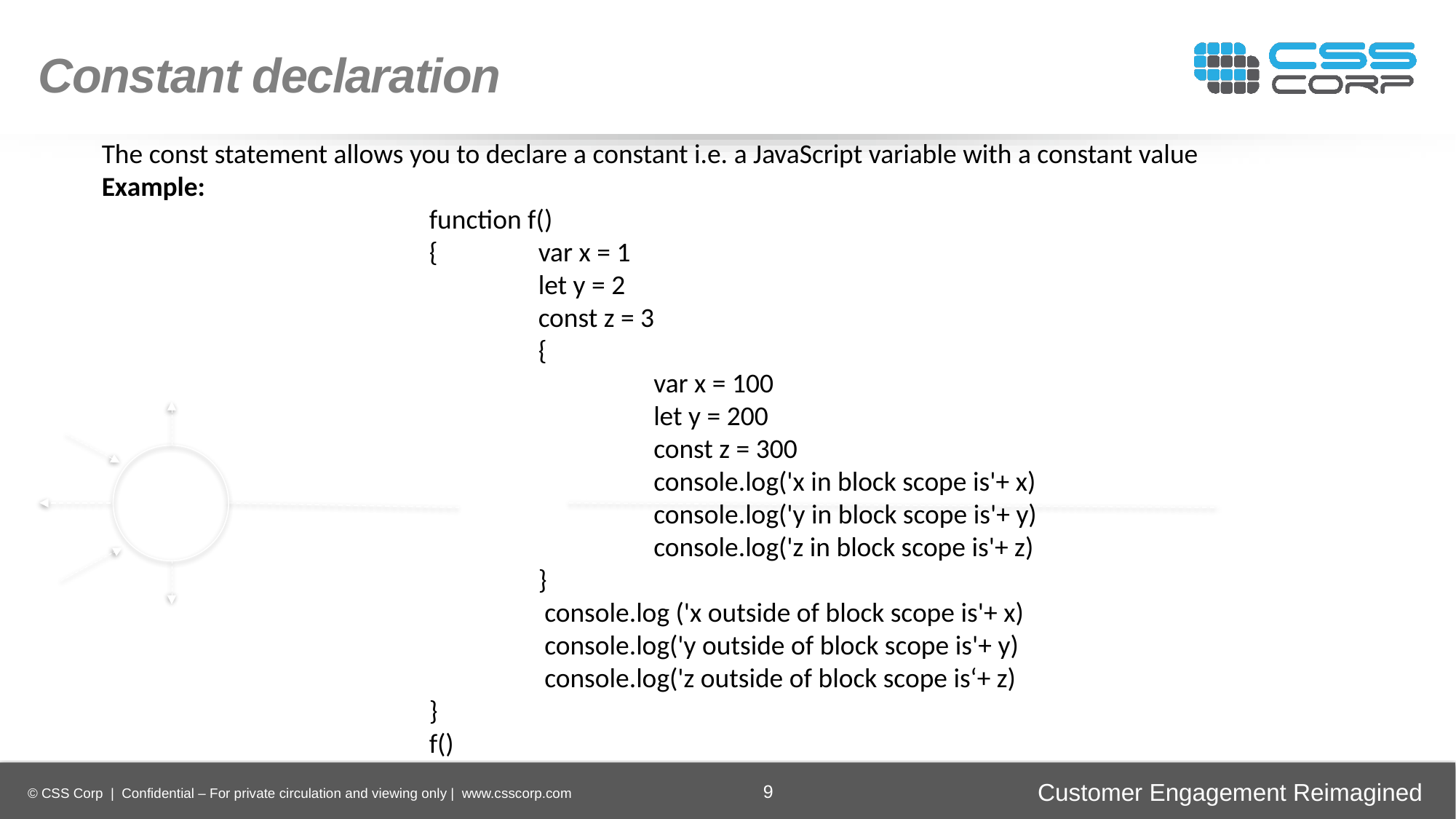

Constant declaration
The const statement allows you to declare a constant i.e. a JavaScript variable with a constant value
Example:
			function f()
			{	var x = 1
  				let y = 2
  				const z = 3
				{
  					 var x = 100
					 let y = 200
    					 const z = 300
					 console.log('x in block scope is'+ x)
    					 console.log('y in block scope is'+ y)
    					 console.log('z in block scope is'+ z)
				}
  				 console.log ('x outside of block scope is'+ x)
  				 console.log('y outside of block scope is'+ y)
 				 console.log('z outside of block scope is‘+ z)
			}
			f()

Enhancing
Operational Efficiency

Faster Time-to-Market

Digital
Transformation

Securing Brand and Customer Trust

9